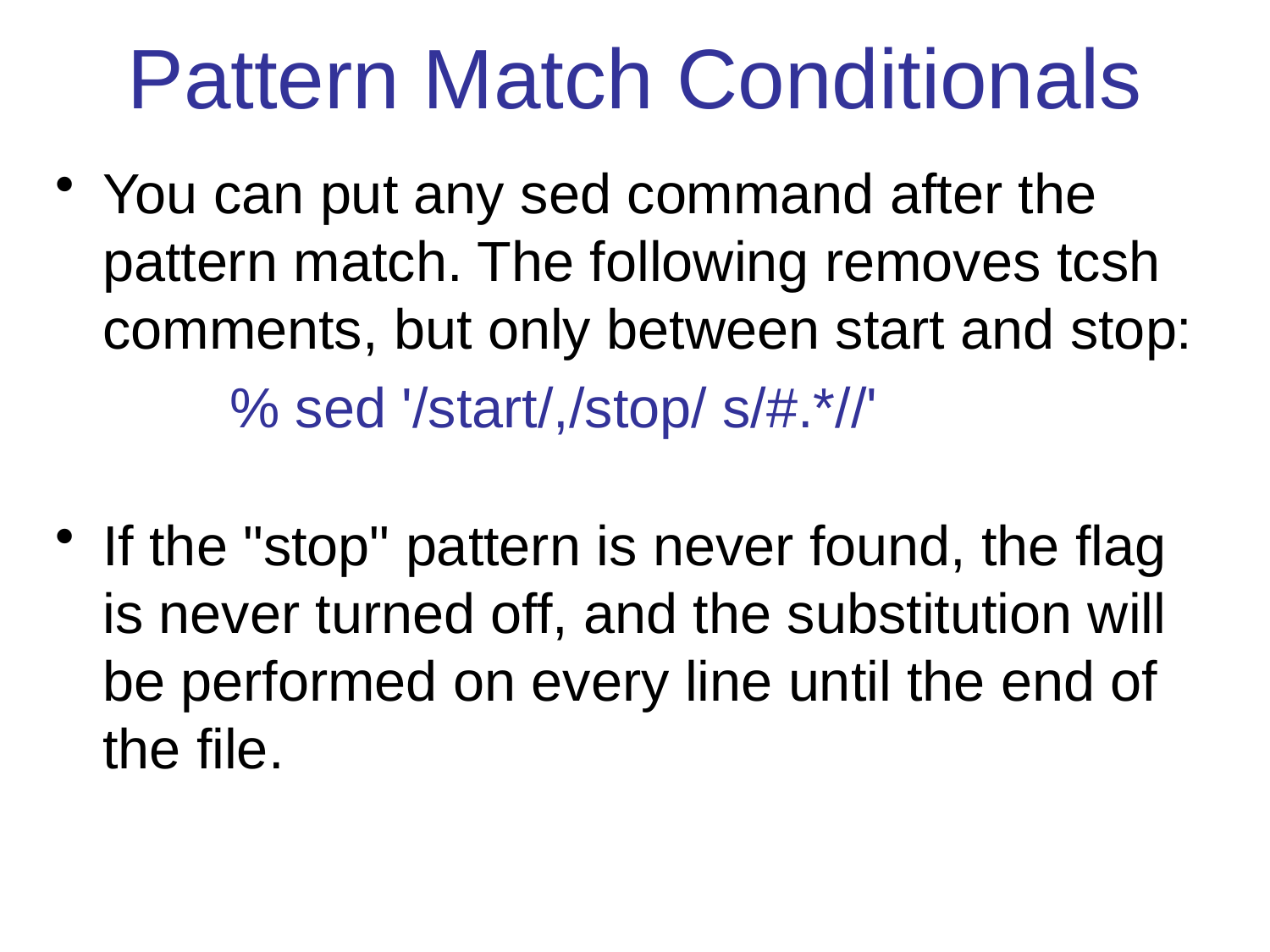

Pattern Match Conditionals
You can put any sed command after the pattern match. The following removes tcsh comments, but only between start and stop:
		% sed '/start/,/stop/ s/#.*//'

If the "stop" pattern is never found, the flag is never turned off, and the substitution will be performed on every line until the end of the file.